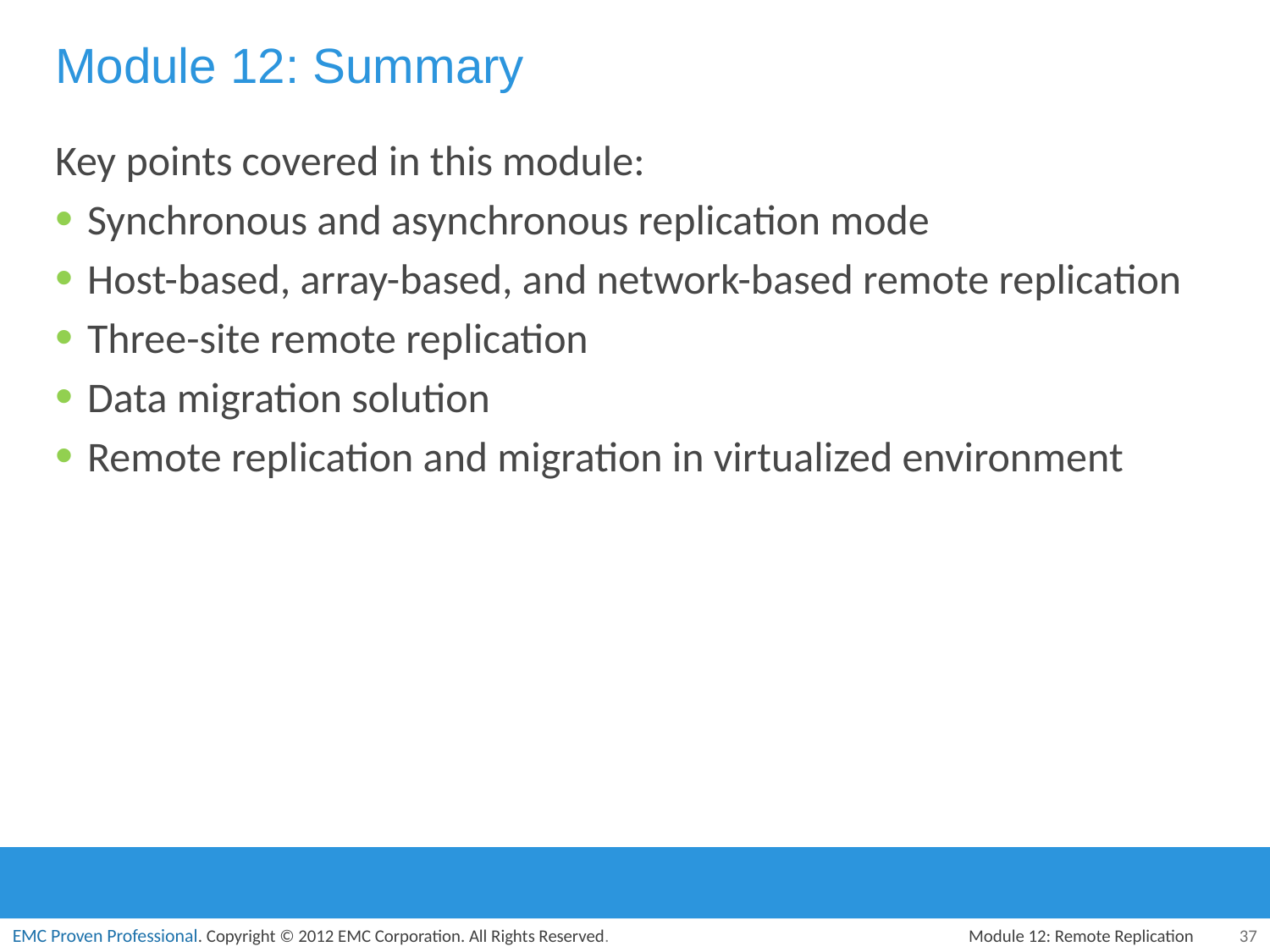

# Module 12: Summary
Key points covered in this module:
Synchronous and asynchronous replication mode
Host-based, array-based, and network-based remote replication
Three-site remote replication
Data migration solution
Remote replication and migration in virtualized environment
Module 12: Remote Replication
37